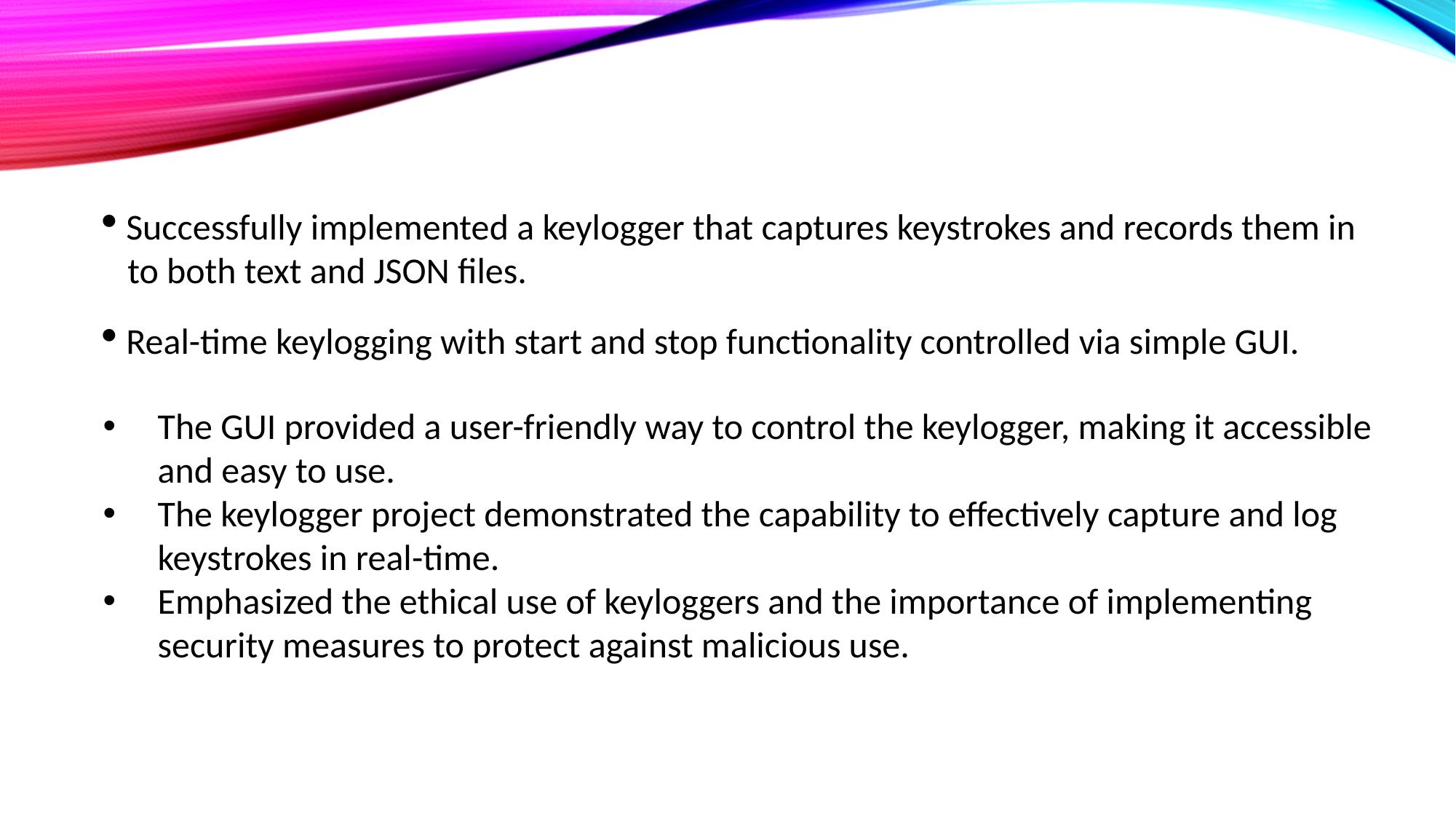

Successfully implemented a keylogger that captures keystrokes and records them in
   to both text and JSON files.
 Real-time keylogging with start and stop functionality controlled via simple GUI.
The GUI provided a user-friendly way to control the keylogger, making it accessible and easy to use.
The keylogger project demonstrated the capability to effectively capture and log keystrokes in real-time.
Emphasized the ethical use of keyloggers and the importance of implementing security measures to protect against malicious use.